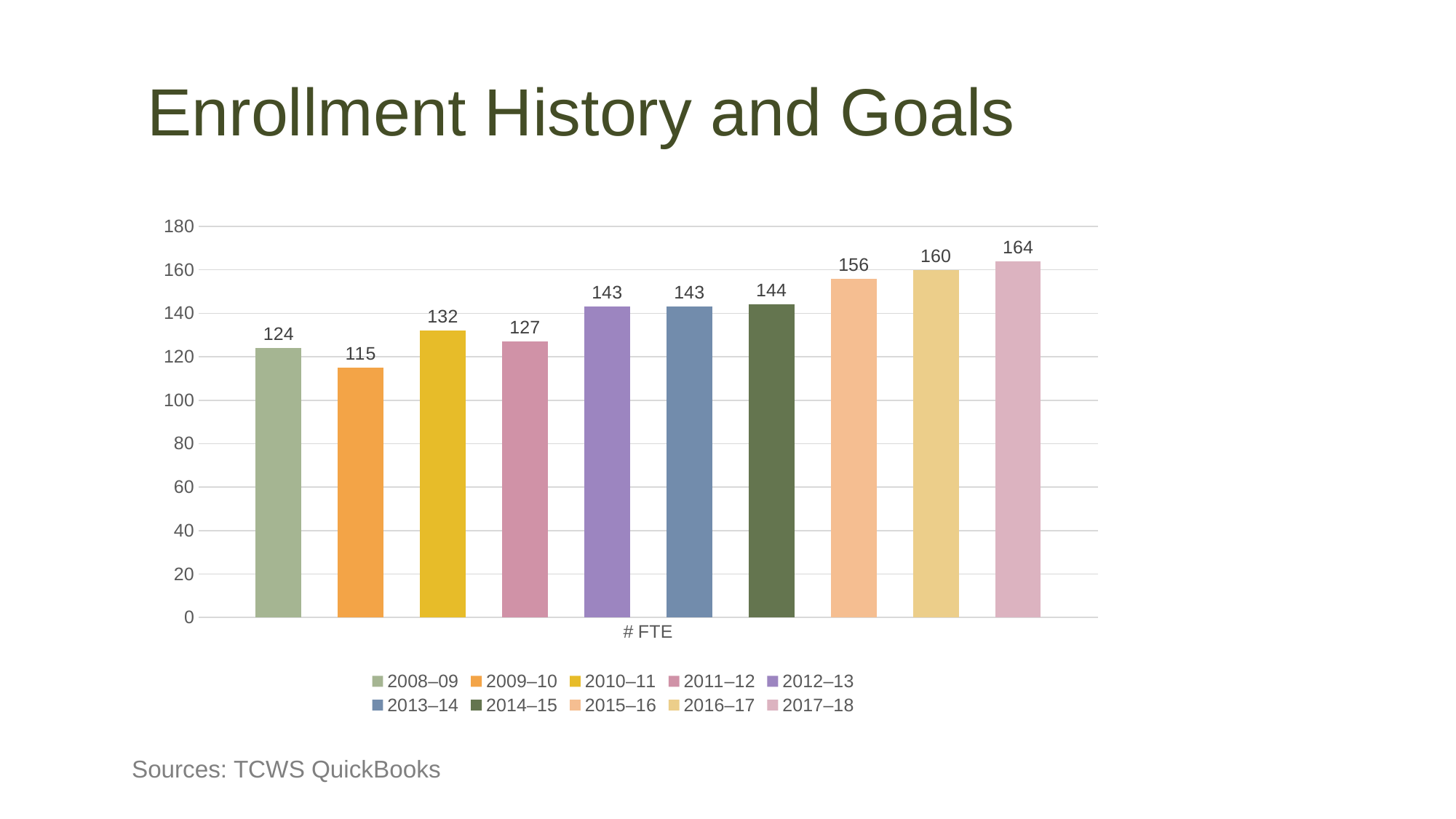

# Enrollment History and Goals

### Chart

| Category | 2008–09 | 2009–10 | 2010–11 | 2011–12 | 2012–13 | 2013–14 | 2014–15 | 2015–16 | 2016–17 | 2017–18 |
|---|---|---|---|---|---|---|---|---|---|---|
| # FTE | 124.0 | 115.0 | 132.0 | 127.0 | 143.0 | 143.0 | 144.0 | 156.0 | 160.0 | 164.0 |
Sources: TCWS QuickBooks